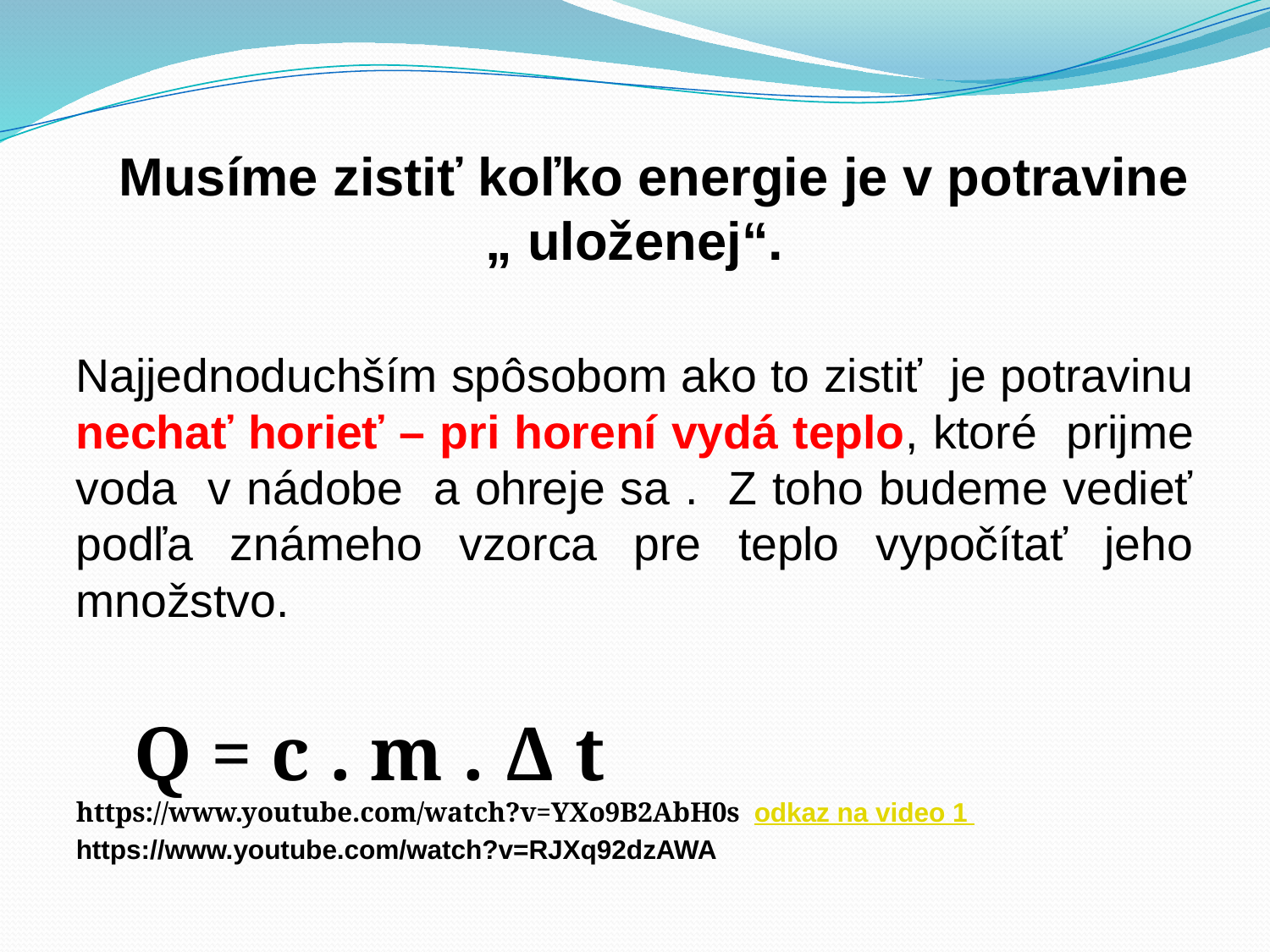

#
   Musíme zistiť koľko energie je v potravine „ uloženej“.

Najjednoduchším spôsobom ako to zistiť  je potravinu nechať horieť – pri horení vydá teplo, ktoré  prijme voda  v nádobe  a ohreje sa .  Z toho budeme vedieť podľa známeho vzorca pre teplo vypočítať jeho množstvo.

   Q = c . m . Δ t                  https://www.youtube.com/watch?v=YXo9B2AbH0s  odkaz na video 1
https://www.youtube.com/watch?v=RJXq92dzAWA